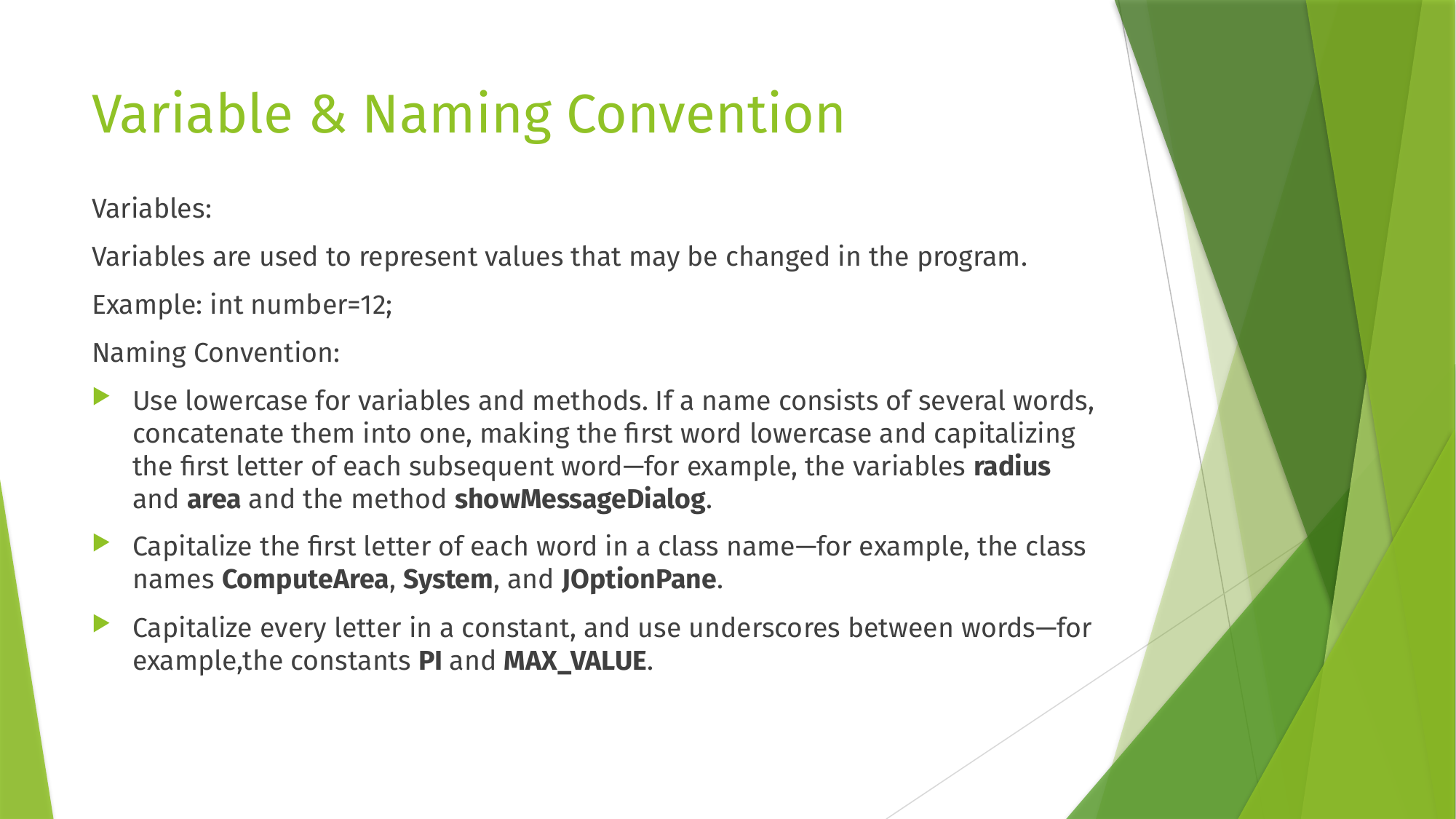

# Variable & Naming Convention
Variables:
Variables are used to represent values that may be changed in the program.
Example: int number=12;
Naming Convention:
Use lowercase for variables and methods. If a name consists of several words, concatenate them into one, making the first word lowercase and capitalizing the first letter of each subsequent word—for example, the variables radius and area and the method showMessageDialog.
Capitalize the first letter of each word in a class name—for example, the class names ComputeArea, System, and JOptionPane.
Capitalize every letter in a constant, and use underscores between words—for example,the constants PI and MAX_VALUE.